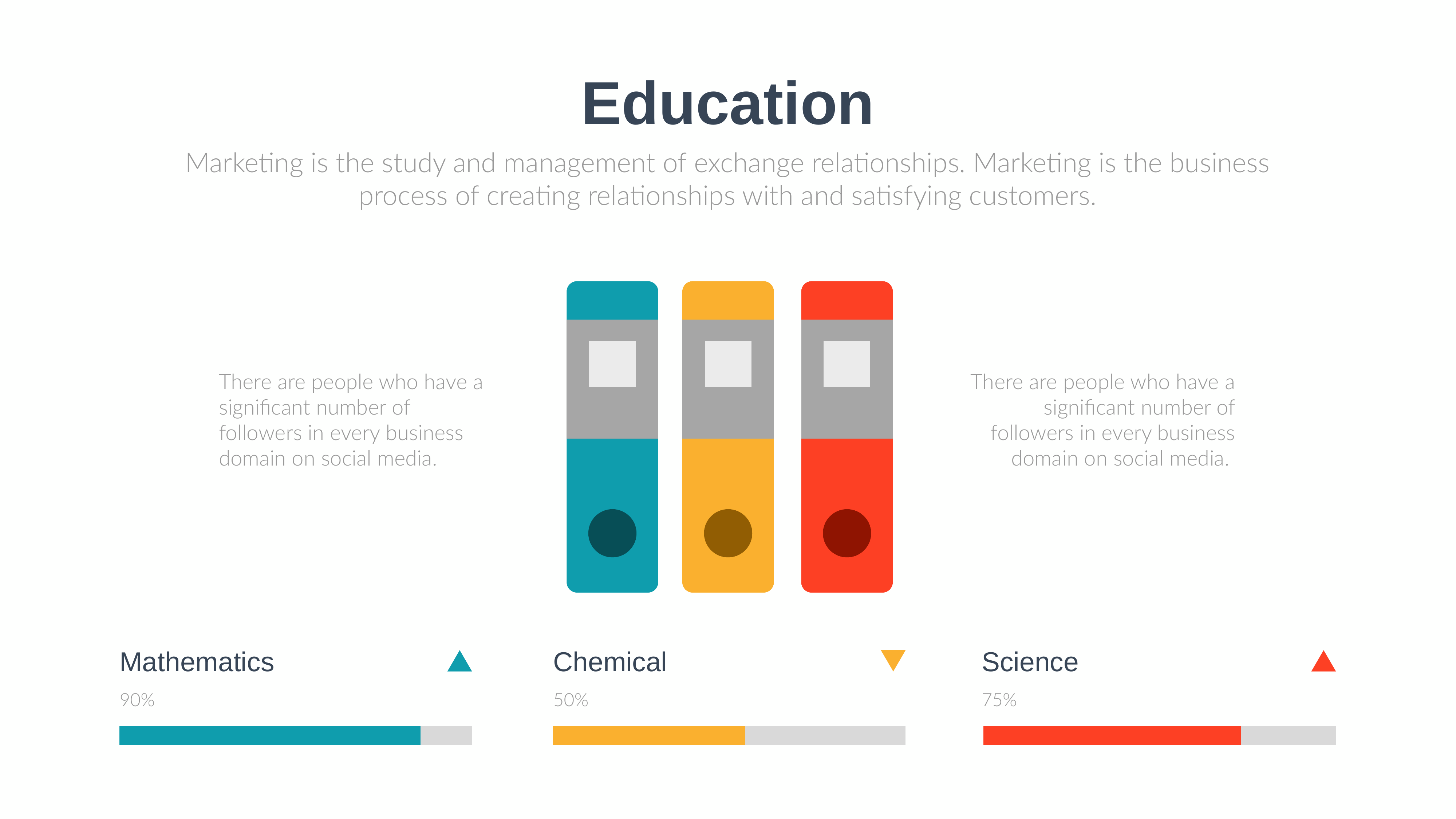

Education
Marketing is the study and management of exchange relationships. Marketing is the business process of creating relationships with and satisfying customers.

There are people who have a significant number of followers in every business domain on social media.
There are people who have a significant number of followers in every business domain on social media.

Mathematics
Chemical
Science

90%
50%
75%